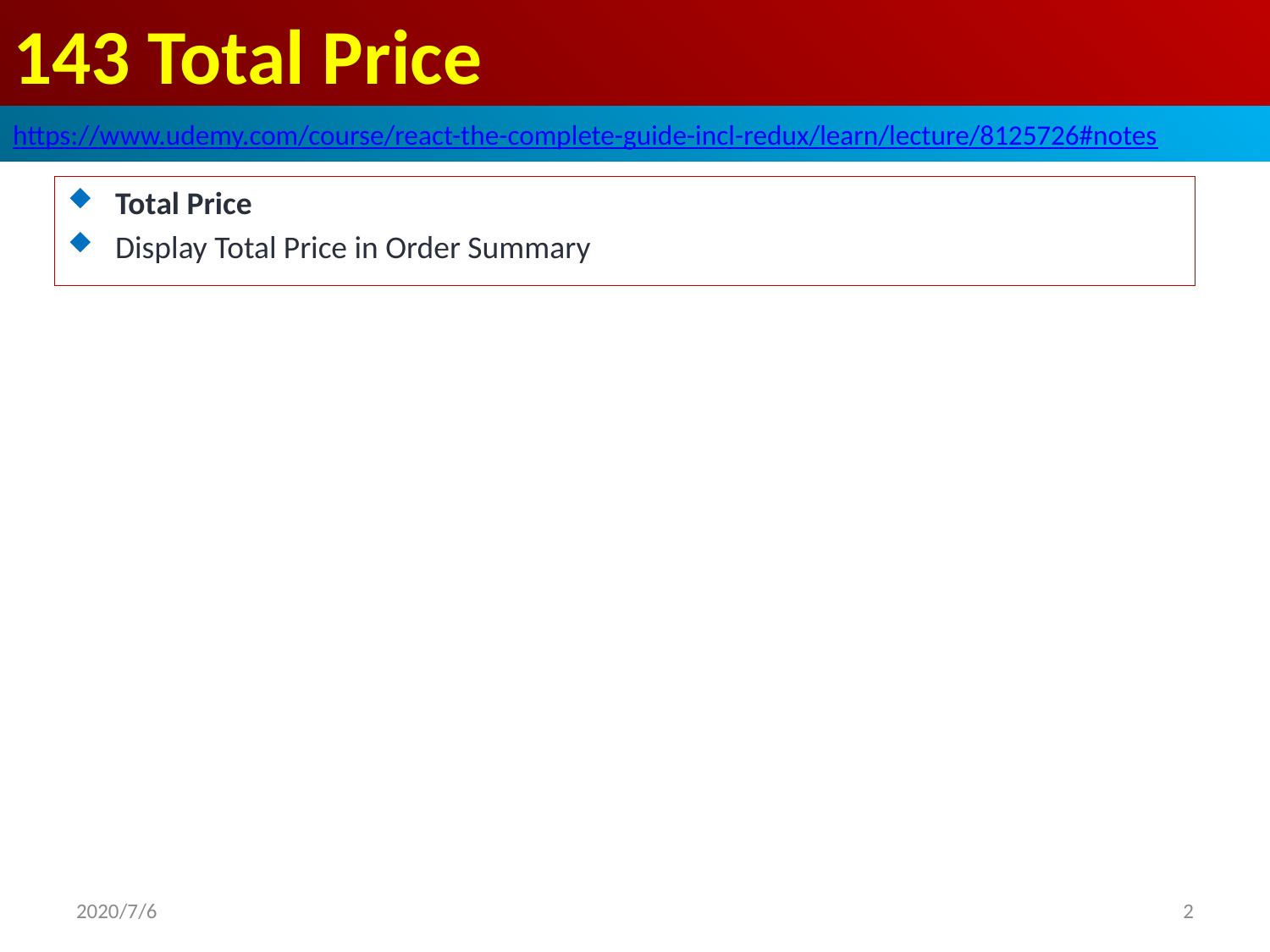

# 143 Total Price
https://www.udemy.com/course/react-the-complete-guide-incl-redux/learn/lecture/8125726#notes
Total Price
Display Total Price in Order Summary

2020/7/6
2